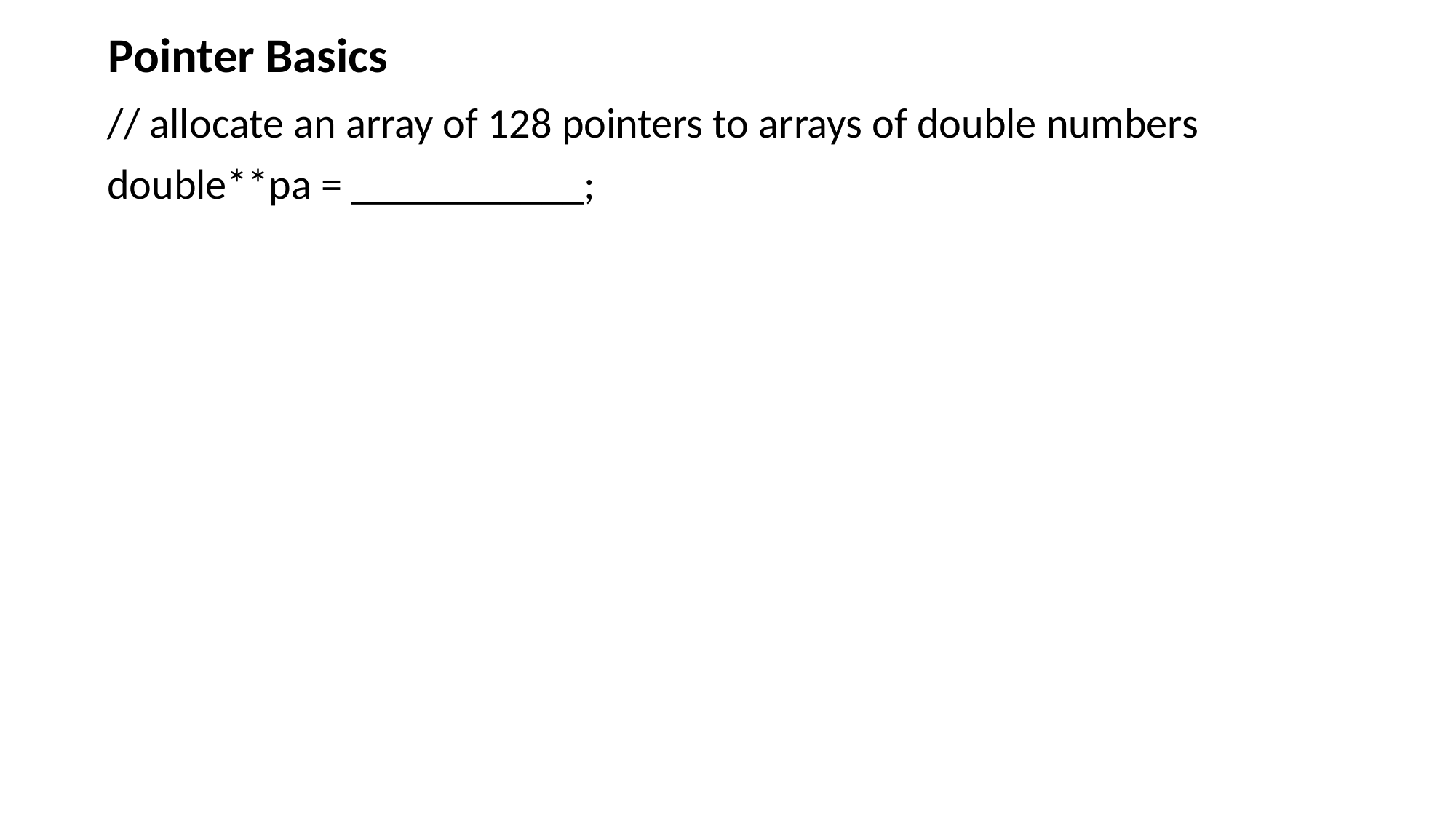

Pointer Basics
// allocate an array of 128 pointers to arrays of double numbers
double**pa = ___________;